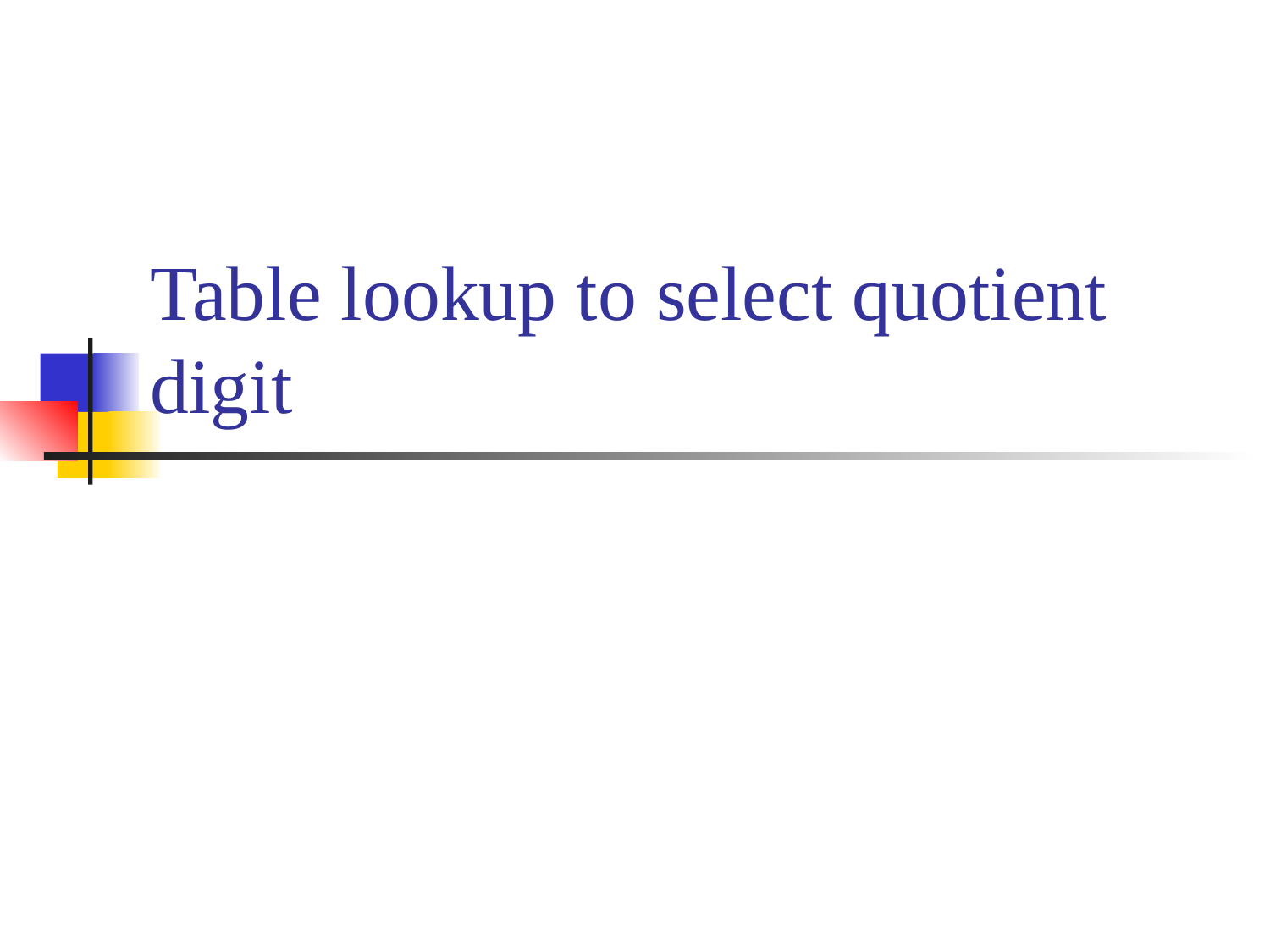

# Table lookup to select quotient digit